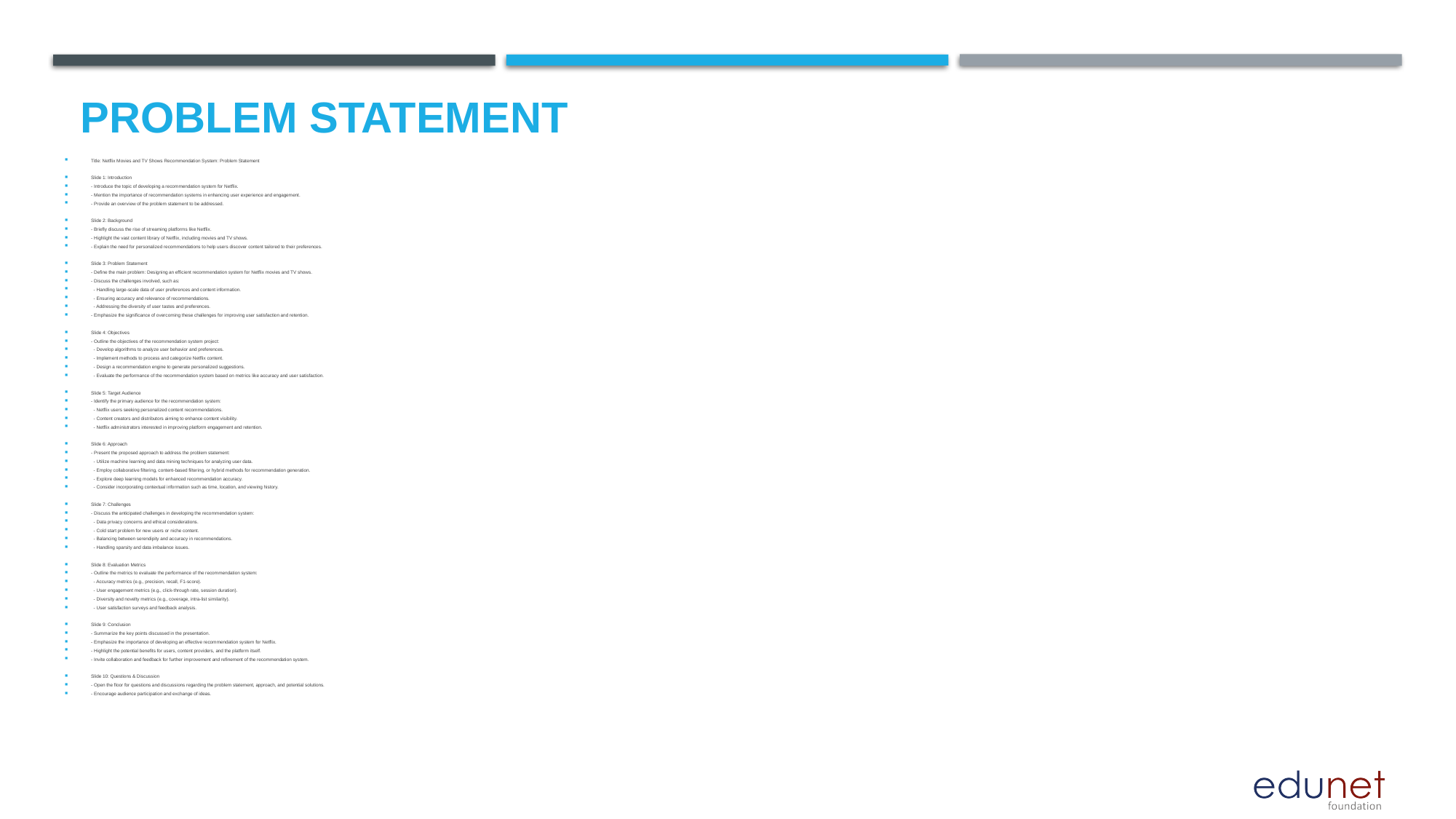

# Problem Statement
Title: Netflix Movies and TV Shows Recommendation System: Problem Statement

Slide 1: Introduction
- Introduce the topic of developing a recommendation system for Netflix.
- Mention the importance of recommendation systems in enhancing user experience and engagement.
- Provide an overview of the problem statement to be addressed.

Slide 2: Background
- Briefly discuss the rise of streaming platforms like Netflix.
- Highlight the vast content library of Netflix, including movies and TV shows.
- Explain the need for personalized recommendations to help users discover content tailored to their preferences.

Slide 3: Problem Statement
- Define the main problem: Designing an efficient recommendation system for Netflix movies and TV shows.
- Discuss the challenges involved, such as:
  - Handling large-scale data of user preferences and content information.
  - Ensuring accuracy and relevance of recommendations.
  - Addressing the diversity of user tastes and preferences.
- Emphasize the significance of overcoming these challenges for improving user satisfaction and retention.

Slide 4: Objectives
- Outline the objectives of the recommendation system project:
  - Develop algorithms to analyze user behavior and preferences.
  - Implement methods to process and categorize Netflix content.
  - Design a recommendation engine to generate personalized suggestions.
  - Evaluate the performance of the recommendation system based on metrics like accuracy and user satisfaction.

Slide 5: Target Audience
- Identify the primary audience for the recommendation system:
  - Netflix users seeking personalized content recommendations.
  - Content creators and distributors aiming to enhance content visibility.
  - Netflix administrators interested in improving platform engagement and retention.

Slide 6: Approach
- Present the proposed approach to address the problem statement:
  - Utilize machine learning and data mining techniques for analyzing user data.
  - Employ collaborative filtering, content-based filtering, or hybrid methods for recommendation generation.
  - Explore deep learning models for enhanced recommendation accuracy.
  - Consider incorporating contextual information such as time, location, and viewing history.

Slide 7: Challenges
- Discuss the anticipated challenges in developing the recommendation system:
  - Data privacy concerns and ethical considerations.
  - Cold start problem for new users or niche content.
  - Balancing between serendipity and accuracy in recommendations.
  - Handling sparsity and data imbalance issues.

Slide 8: Evaluation Metrics
- Outline the metrics to evaluate the performance of the recommendation system:
  - Accuracy metrics (e.g., precision, recall, F1-score).
  - User engagement metrics (e.g., click-through rate, session duration).
  - Diversity and novelty metrics (e.g., coverage, intra-list similarity).
  - User satisfaction surveys and feedback analysis.

Slide 9: Conclusion
- Summarize the key points discussed in the presentation.
- Emphasize the importance of developing an effective recommendation system for Netflix.
- Highlight the potential benefits for users, content providers, and the platform itself.
- Invite collaboration and feedback for further improvement and refinement of the recommendation system.

Slide 10: Questions & Discussion
- Open the floor for questions and discussions regarding the problem statement, approach, and potential solutions.
- Encourage audience participation and exchange of ideas.